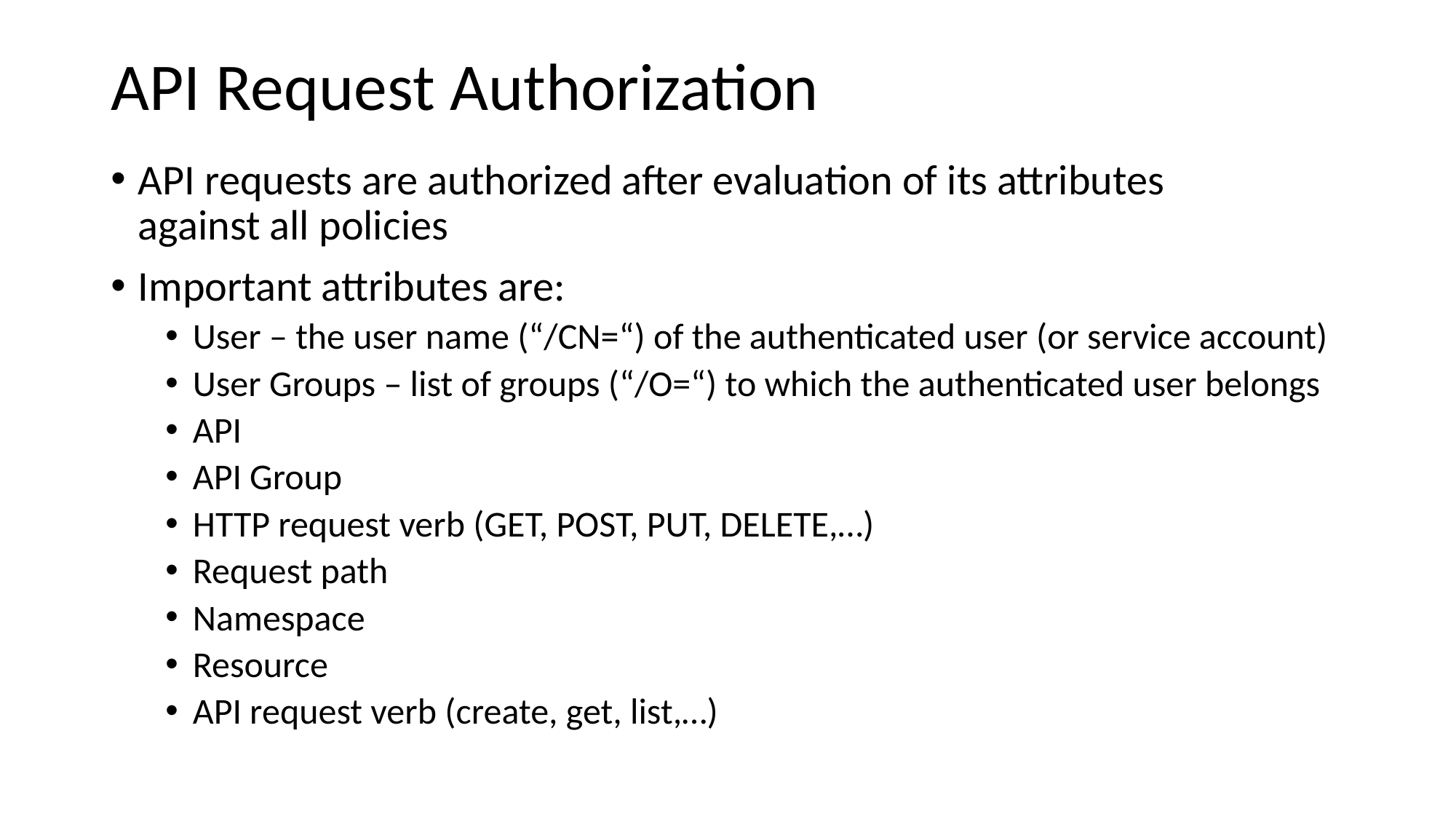

# API Request Authorization
API requests are authorized after evaluation of its attributes
against all policies
Important attributes are:
User – the user name (“/CN=“) of the authenticated user (or service account)
User Groups – list of groups (“/O=“) to which the authenticated user belongs
API
API Group
HTTP request verb (GET, POST, PUT, DELETE,…)
Request path
Namespace
Resource
API request verb (create, get, list,…)